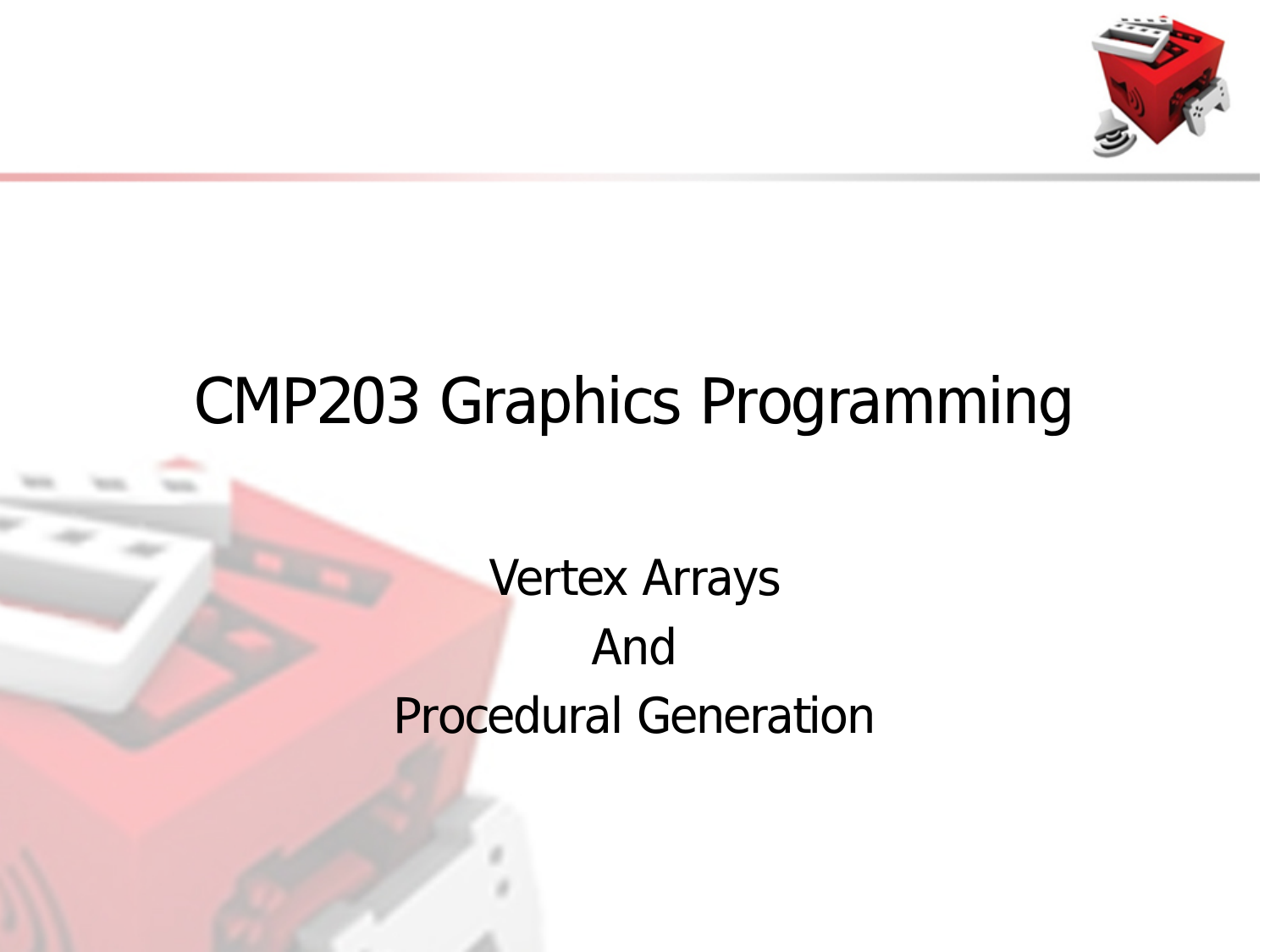

# CMP203 Graphics Programming
Vertex Arrays
And
Procedural Generation